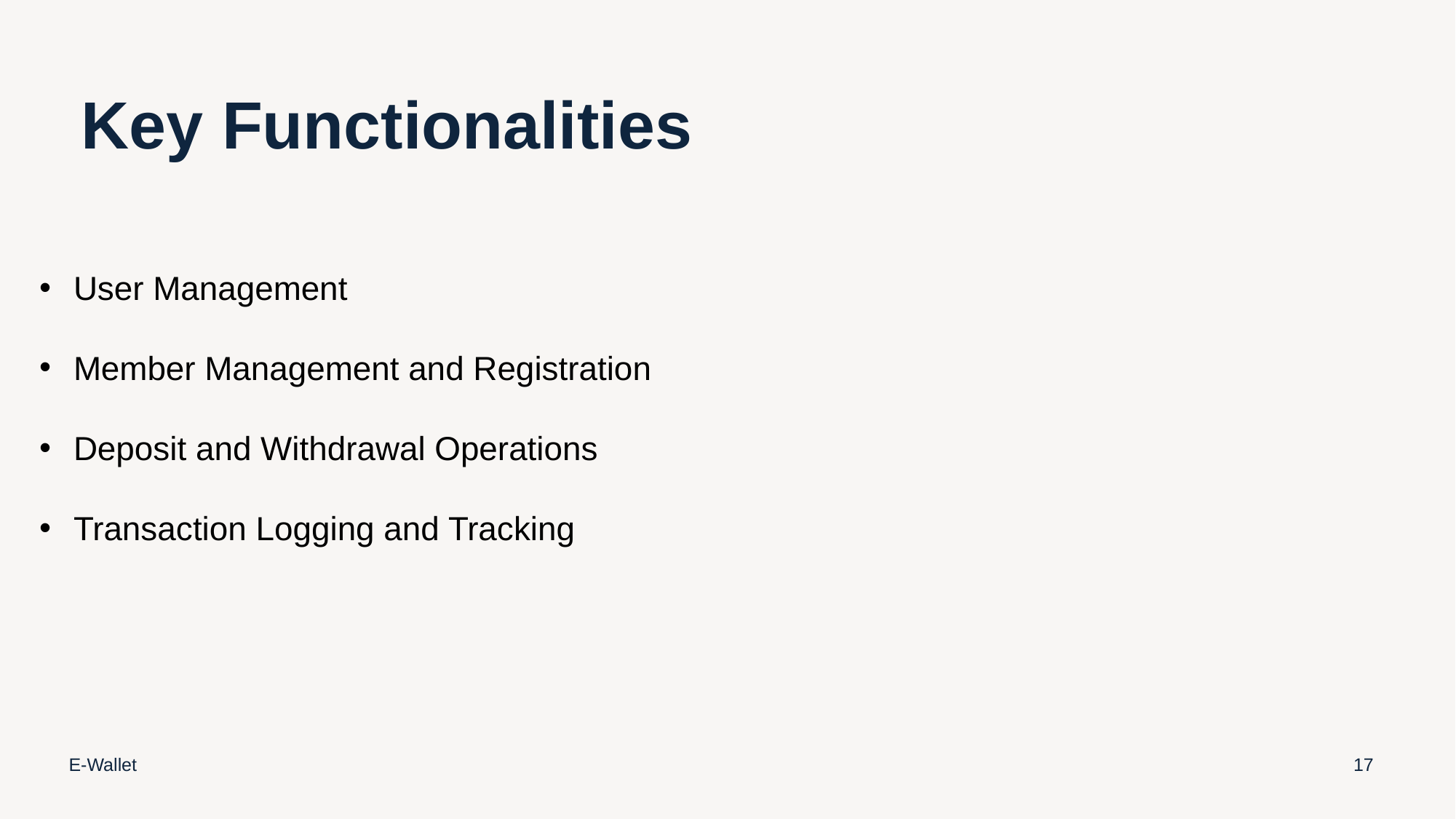

# Key Functionalities

User Management

Member Management and Registration

Deposit and Withdrawal Operations

Transaction Logging and Tracking

E-Wallet
17